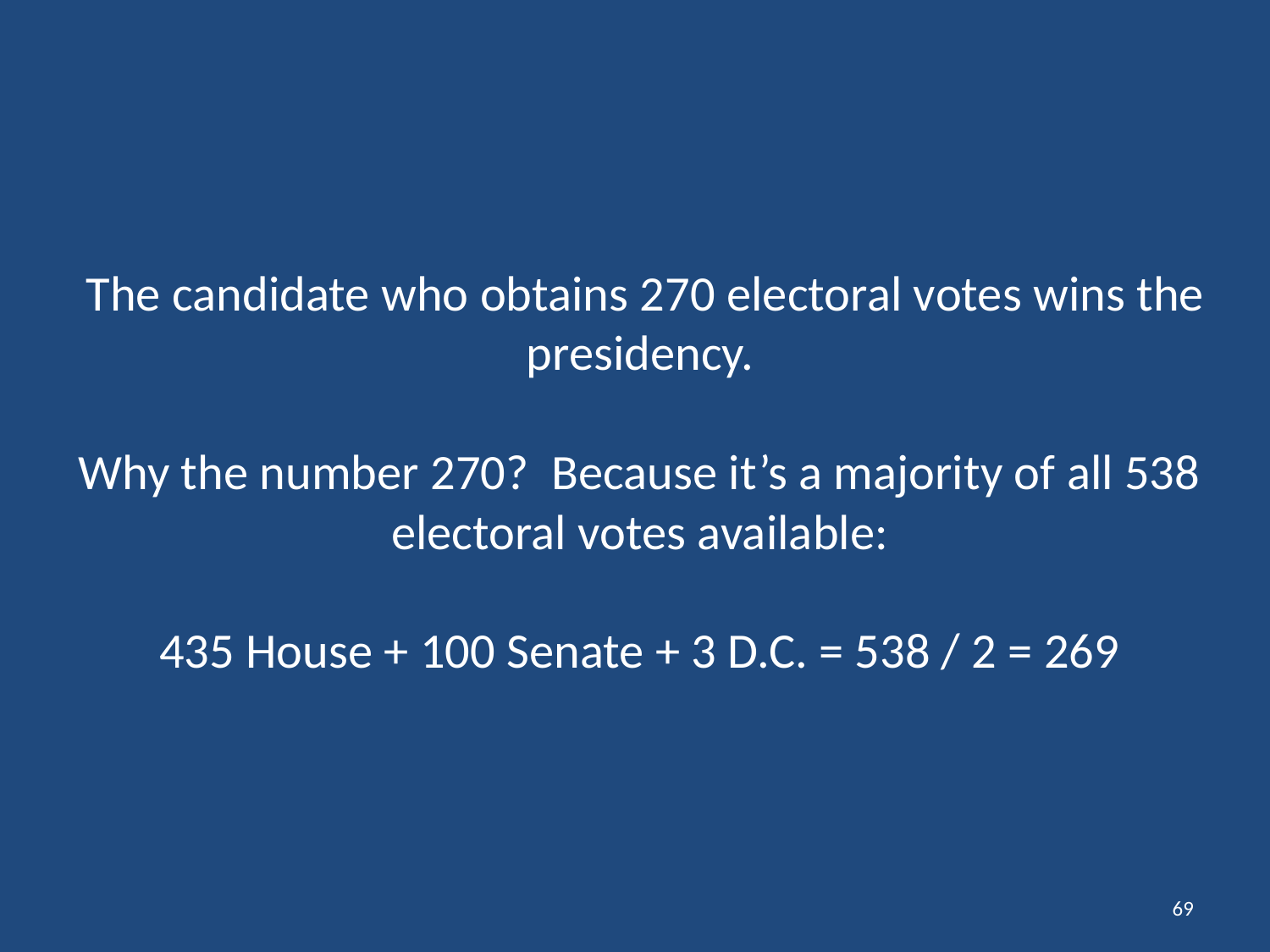

# The candidate who obtains 270 electoral votes wins the presidency. Why the number 270?  Because it’s a majority of all 538 electoral votes available: 435 House + 100 Senate + 3 D.C. = 538 / 2 = 269
69